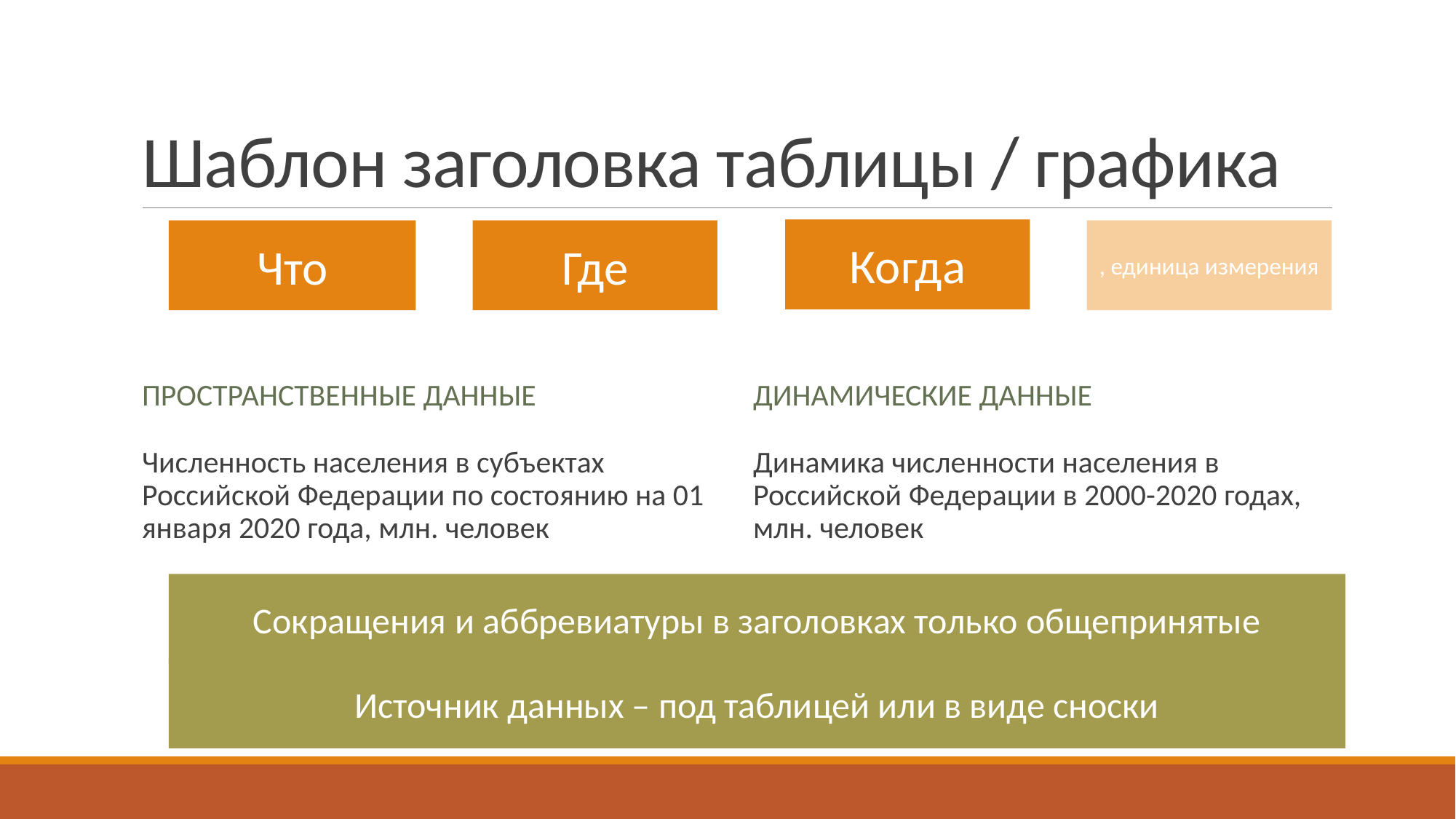

# Шаблон заголовка таблицы / графика
Когда
Где
Что
, единица измерения
Динамические данные
Пространственные данные
Численность населения в субъектах Российской Федерации по состоянию на 01 января 2020 года, млн. человек
Динамика численности населения в Российской Федерации в 2000-2020 годах, млн. человек
Сокращения и аббревиатуры в заголовках только общепринятые
Источник данных – под таблицей или в виде сноски